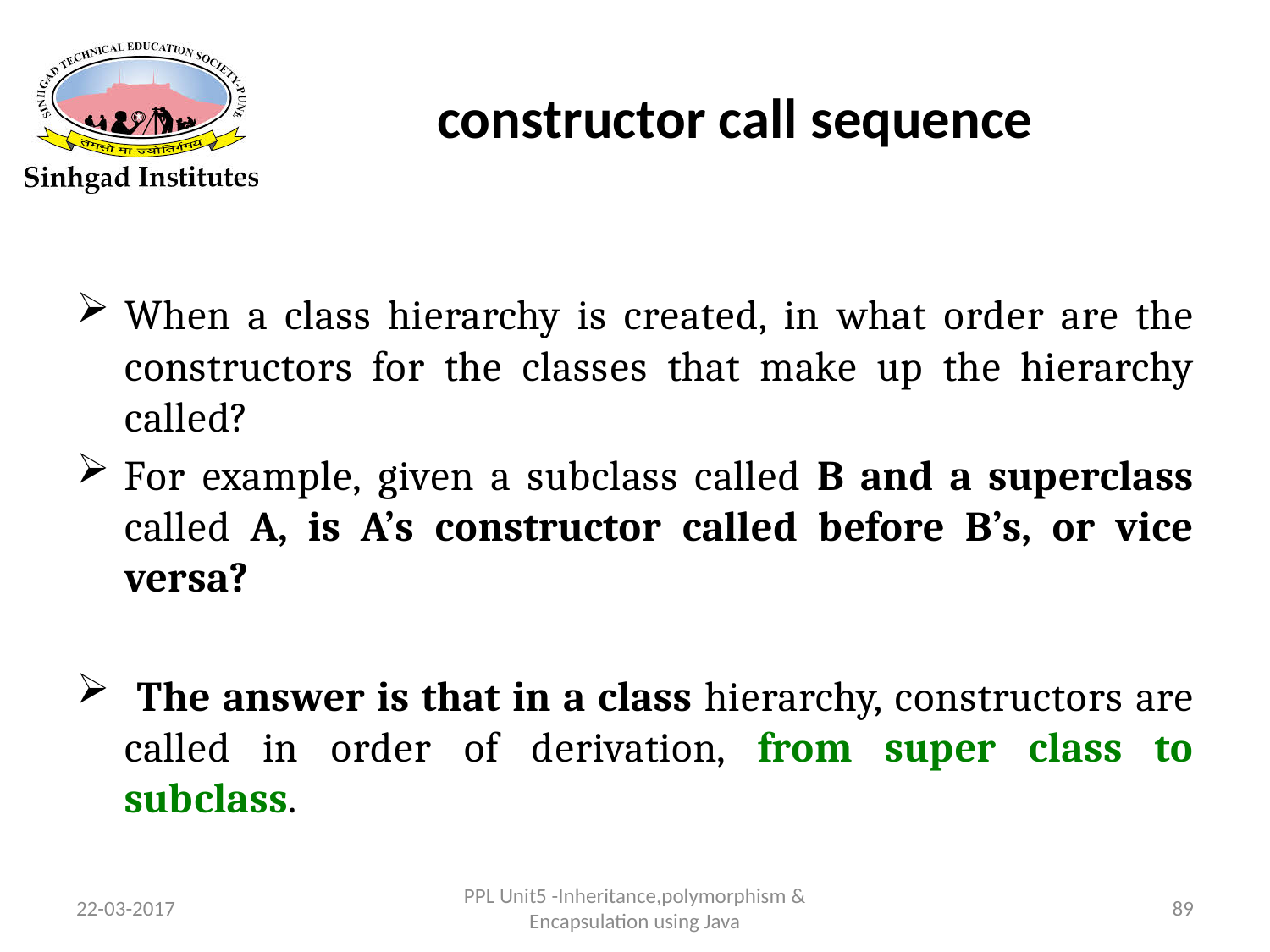

# constructor call sequence

When a class hierarchy is created, in what order are the constructors for the classes that make up the hierarchy called?
For example, given a subclass called B and a superclass called A, is A’s constructor called before B’s, or vice versa?

 The answer is that in a class hierarchy, constructors are called in order of derivation, from super class to subclass.

22-03-2017
PPL Unit5 -Inheritance,polymorphism & Encapsulation using Java
89